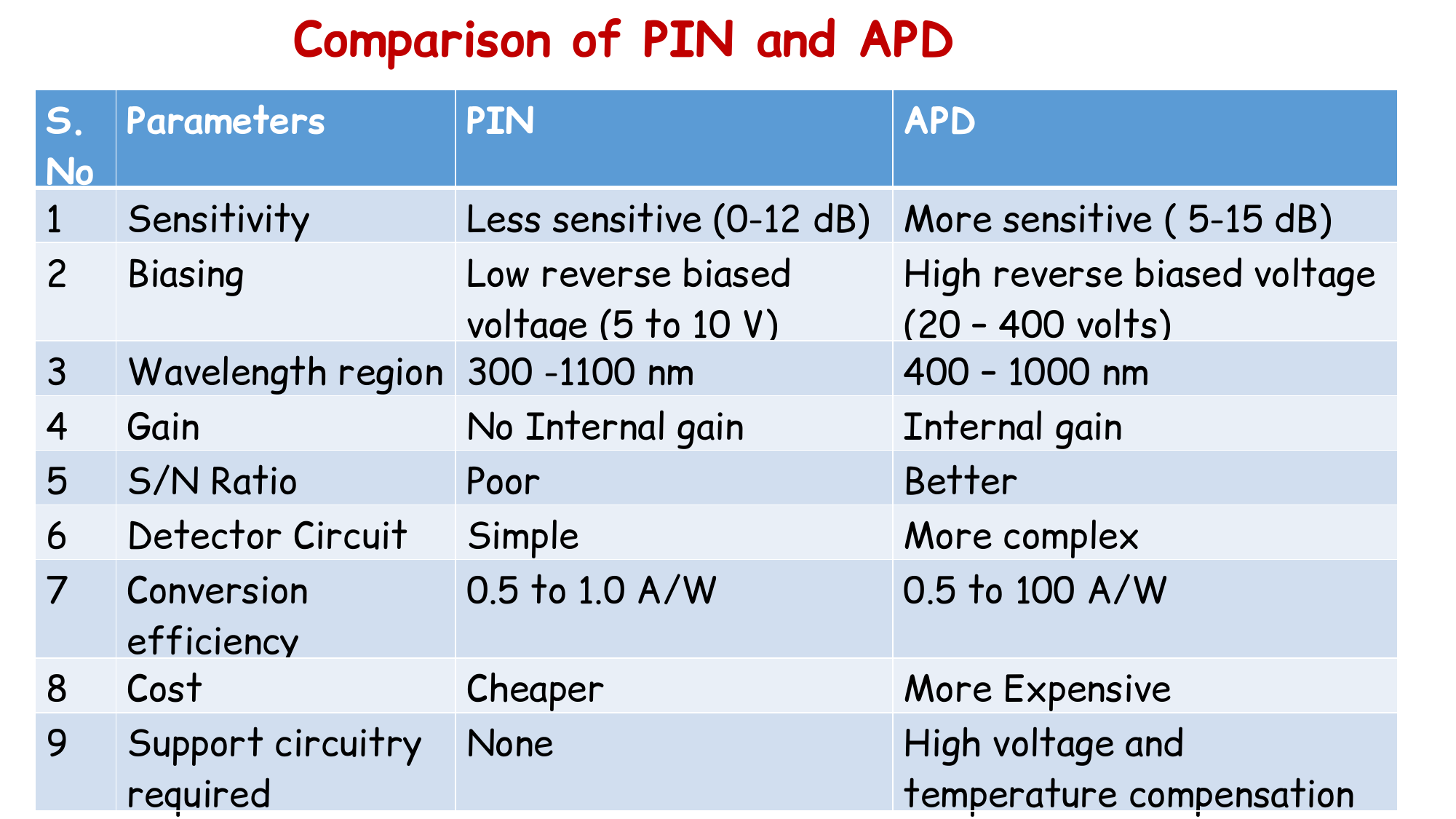

Comparison of PIN and APD
| S. No | Parameters | PIN | APD |
| --- | --- | --- | --- |
| 1 | Sensitivity | Less sensitive (0-12 dB) | More sensitive ( 5-15 dB) |
| 2 | Biasing | Low reverse biased voltage (5 to 10 V) | High reverse biased voltage (20 – 400 volts) |
| 3 | Wavelength region | 300 -1100 nm | 400 – 1000 nm |
| 4 | Gain | No Internal gain | Internal gain |
| 5 | S/N Ratio | Poor | Better |
| 6 | Detector Circuit | Simple | More complex |
| 7 | Conversion efficiency | 0.5 to 1.0 A/W | 0.5 to 100 A/W |
| 8 | Cost | Cheaper | More Expensive |
| 9 | Support circuitry required | None | High voltage and temperature compensation |